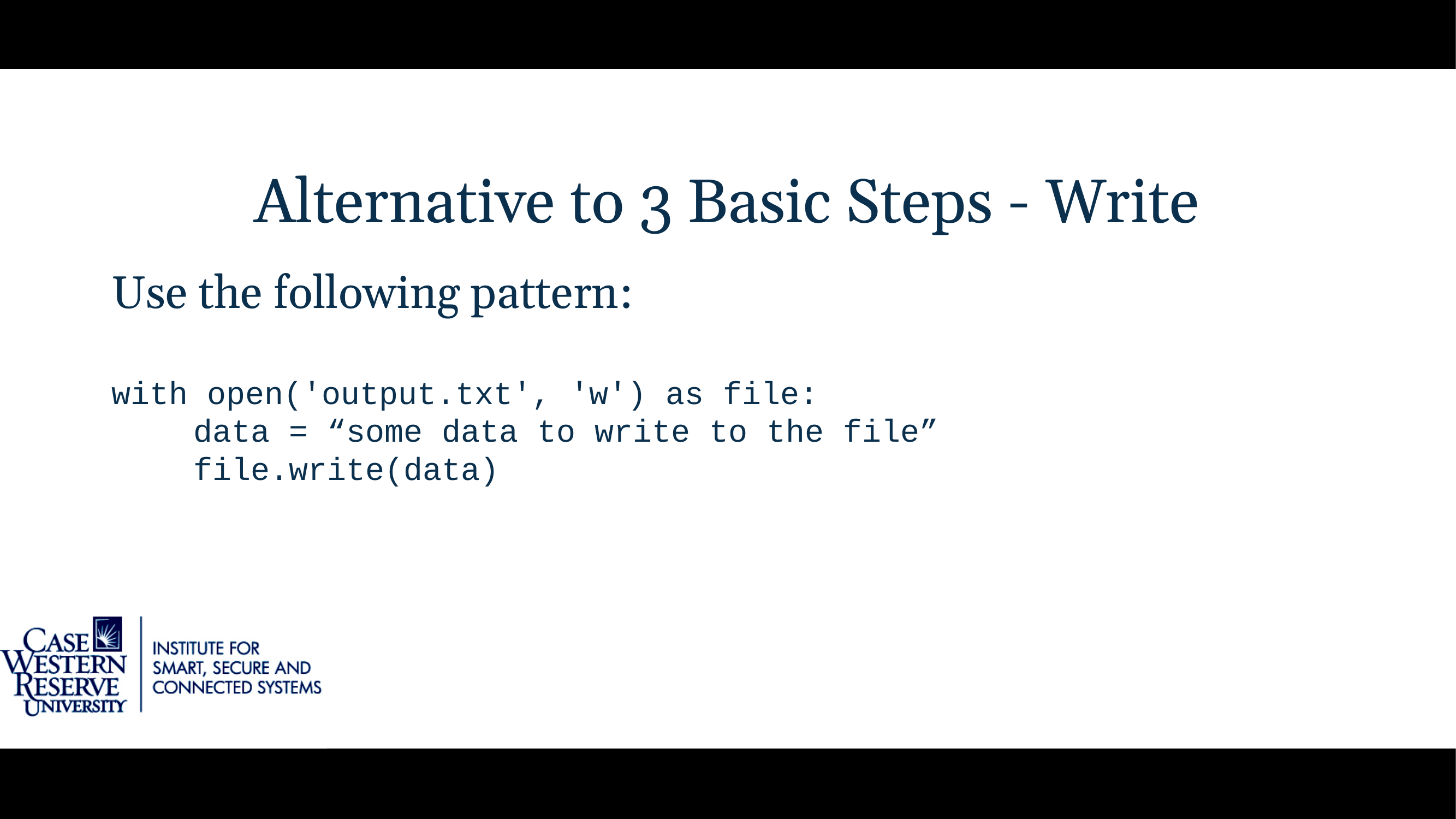

# Alternative to 3 Basic Steps - Write
Use the following pattern:

with open('output.txt', 'w') as file:
data = “some data to write to the file”
file.write(data)